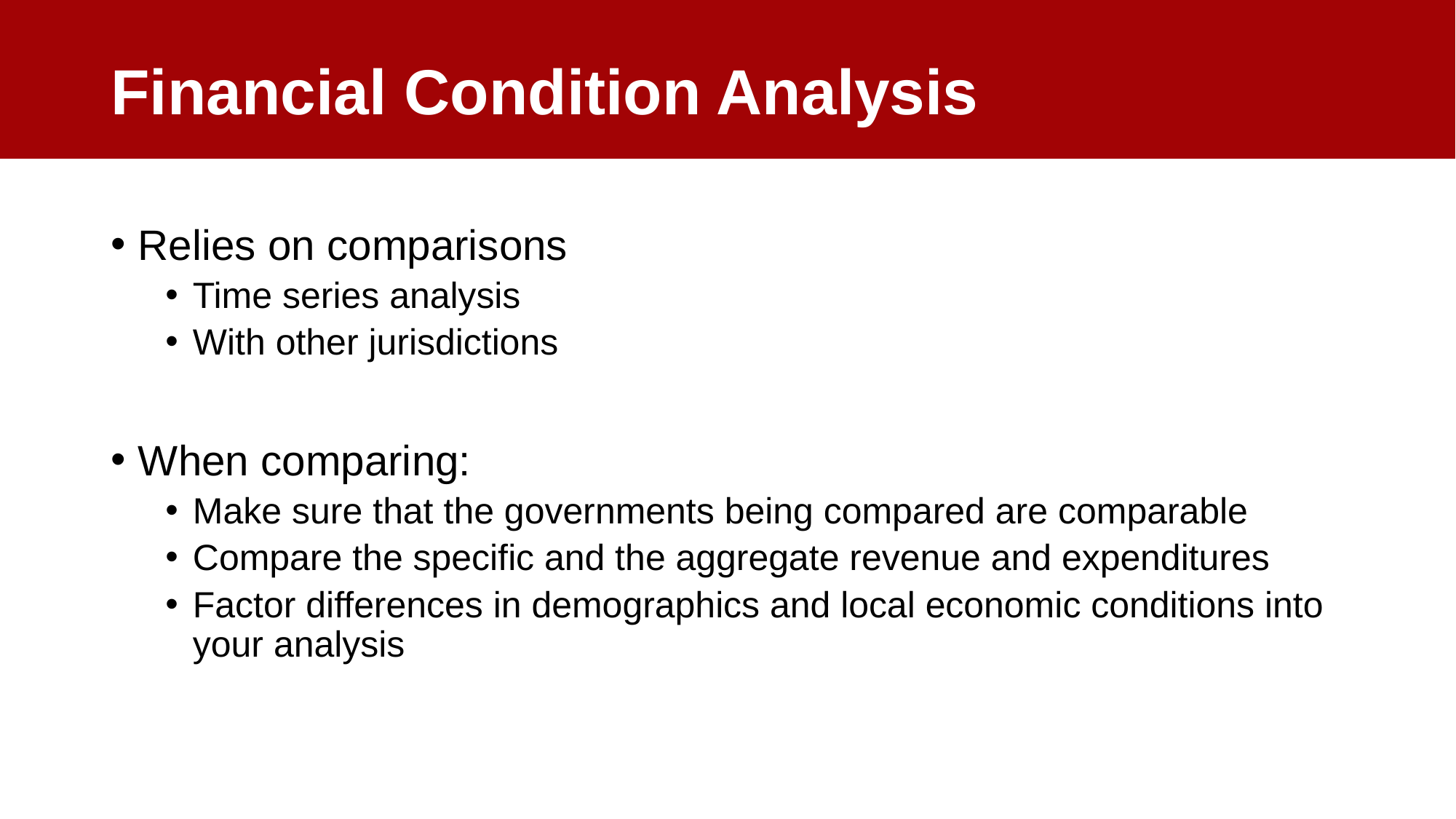

Financial Condition Analysis
# Financial Condition Analysis
Relies on comparisons
Time series analysis
With other jurisdictions

When comparing:
Make sure that the governments being compared are comparable
Compare the specific and the aggregate revenue and expenditures
Factor differences in demographics and local economic conditions into your analysis